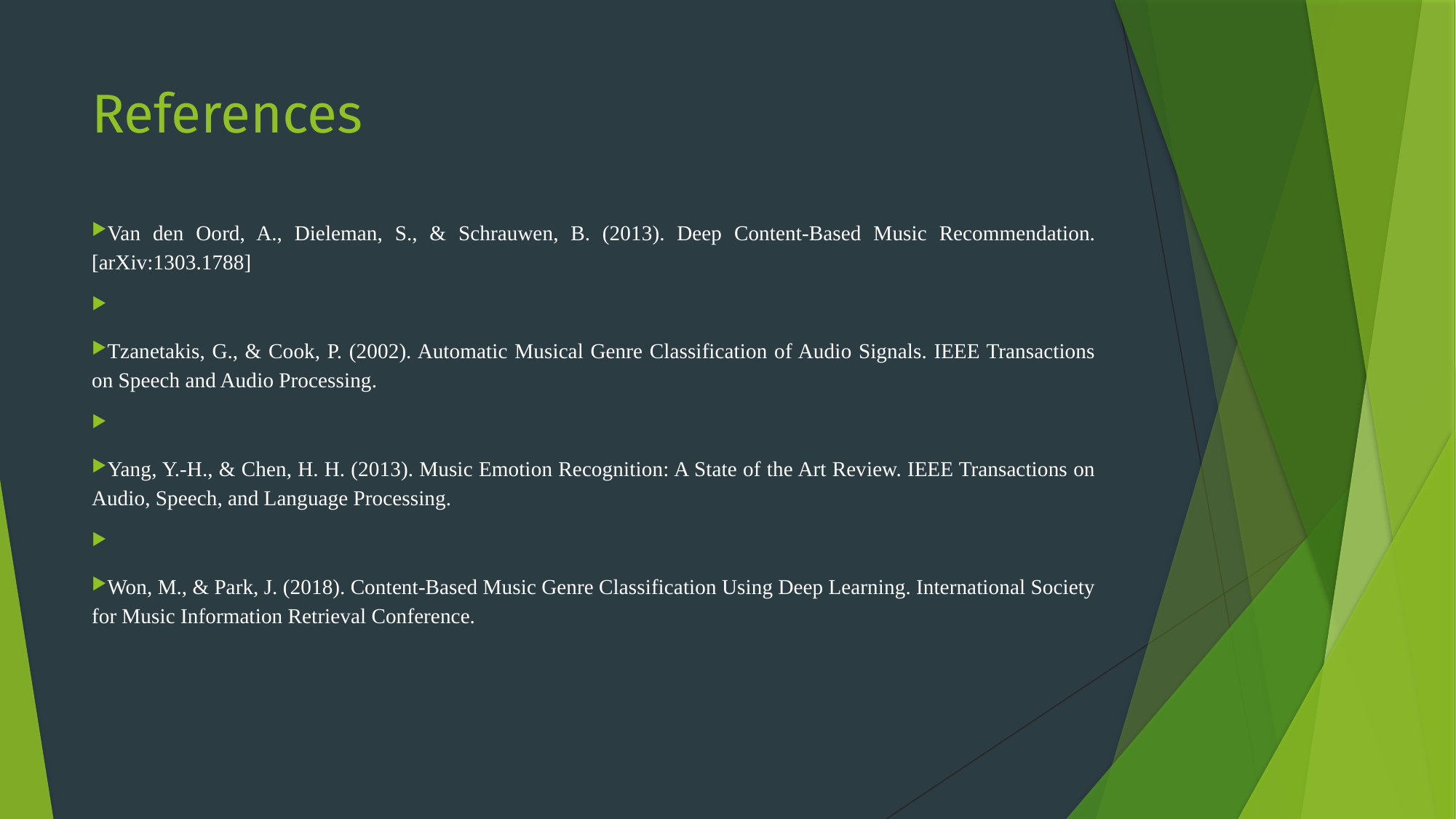

# References

Van den Oord, A., Dieleman, S., & Schrauwen, B. (2013). Deep Content-Based Music Recommendation. [arXiv:1303.1788]

Tzanetakis, G., & Cook, P. (2002). Automatic Musical Genre Classification of Audio Signals. IEEE Transactions on Speech and Audio Processing.

Yang, Y.-H., & Chen, H. H. (2013). Music Emotion Recognition: A State of the Art Review. IEEE Transactions on Audio, Speech, and Language Processing.

Won, M., & Park, J. (2018). Content-Based Music Genre Classification Using Deep Learning. International Society for Music Information Retrieval Conference.